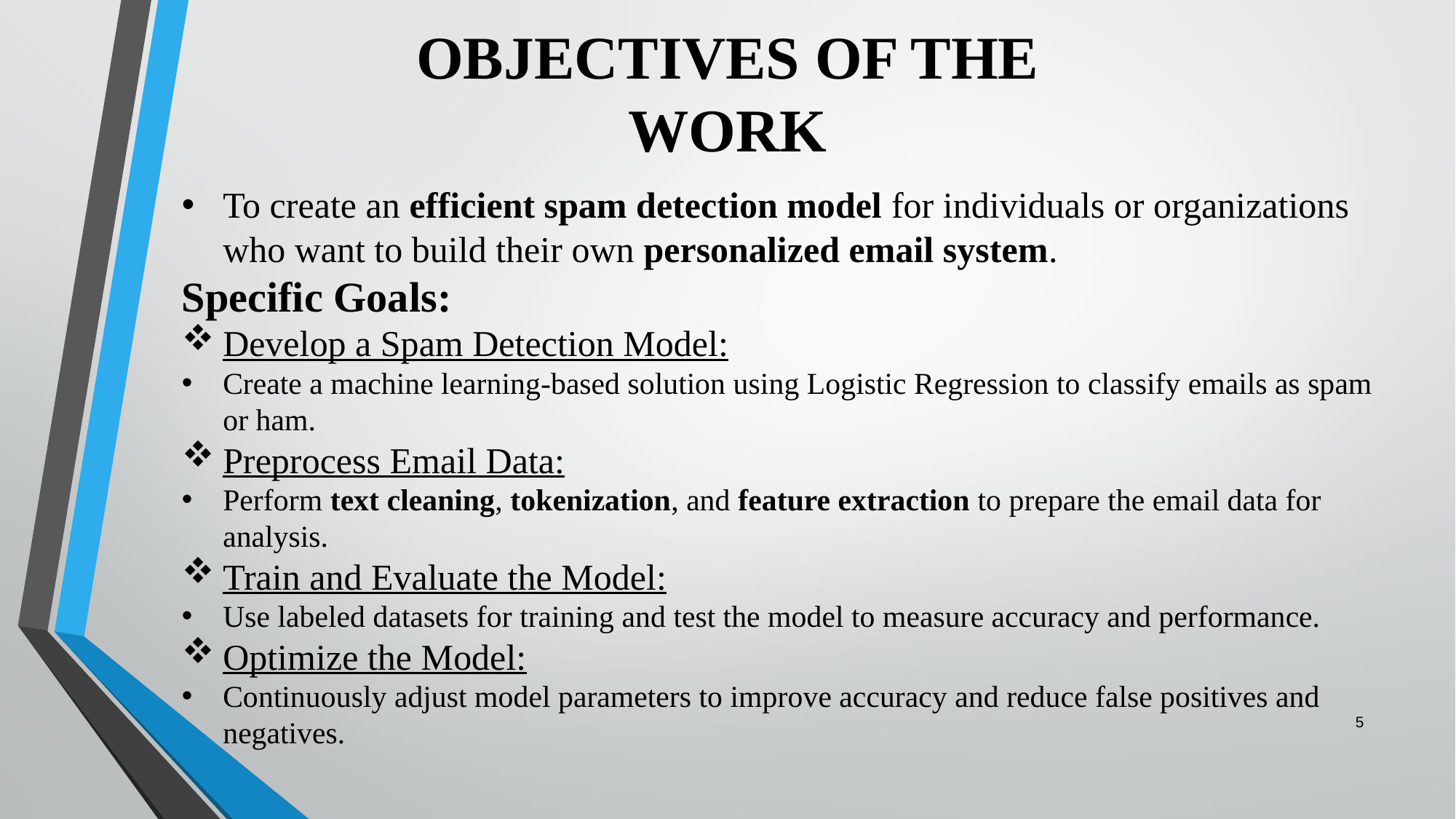

# OBJECTIVES OF THE WORK
To create an efficient spam detection model for individuals or organizations who want to build their own personalized email system.
Specific Goals:
Develop a Spam Detection Model:
Create a machine learning-based solution using Logistic Regression to classify emails as spam or ham.
Preprocess Email Data:
Perform text cleaning, tokenization, and feature extraction to prepare the email data for analysis.
Train and Evaluate the Model:
Use labeled datasets for training and test the model to measure accuracy and performance.
Optimize the Model:
Continuously adjust model parameters to improve accuracy and reduce false positives and negatives.

5